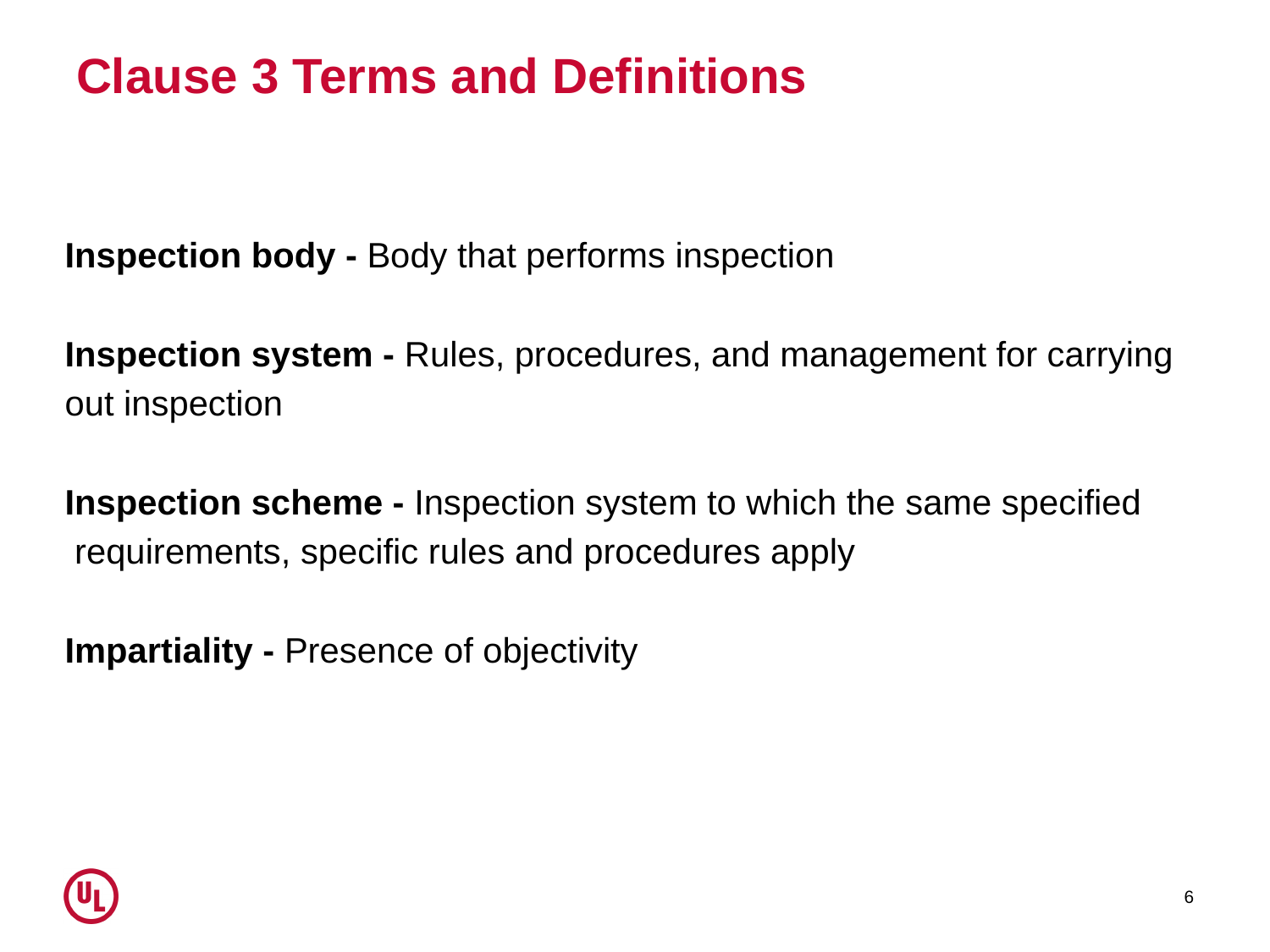

# Clause 3 Terms and Definitions

Inspection body - Body that performs inspection

Inspection system - Rules, procedures, and management for carrying
out inspection

Inspection scheme - Inspection system to which the same specified
 requirements, specific rules and procedures apply

Impartiality - Presence of objectivity

6